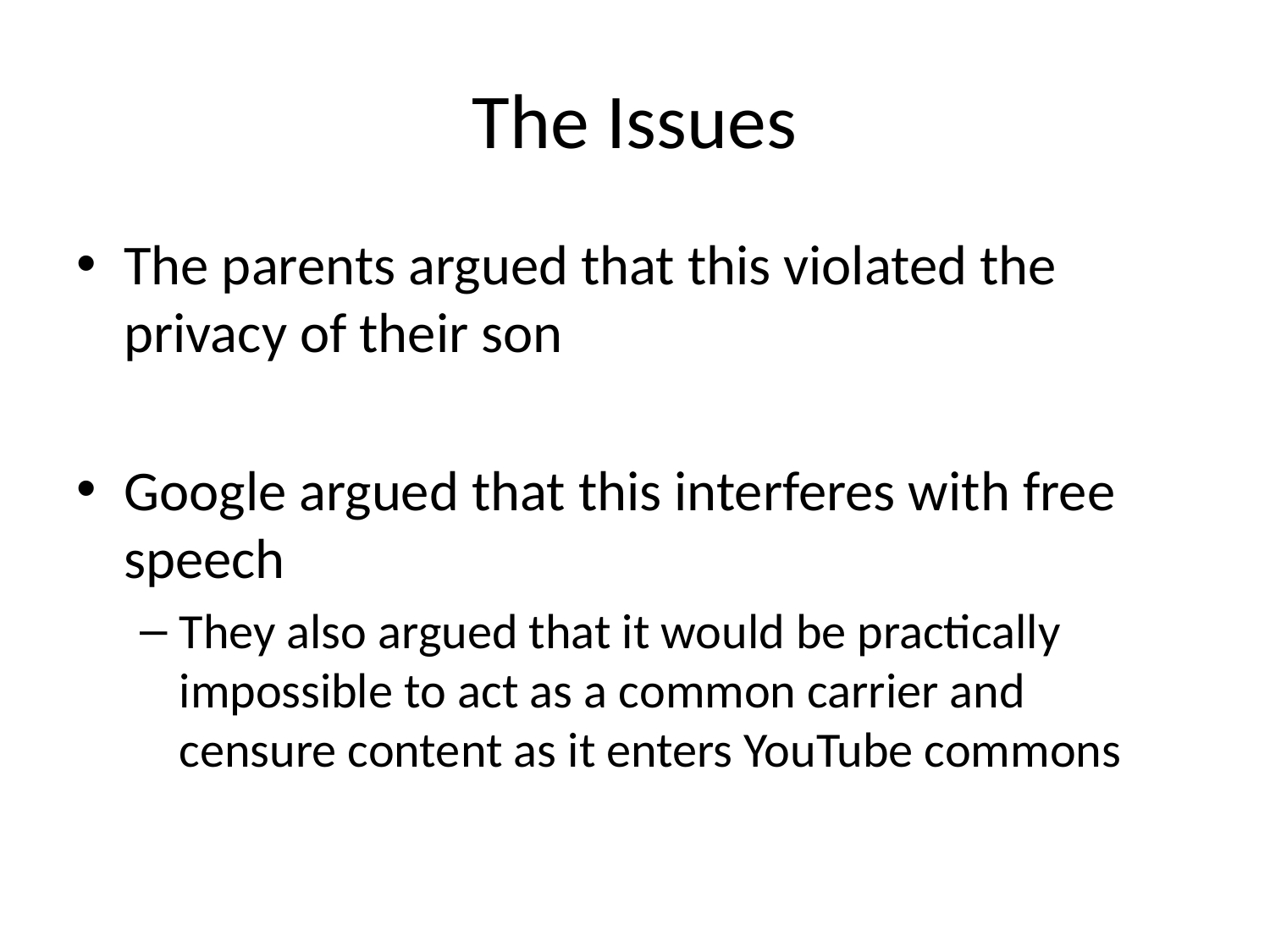

# The Issues
The parents argued that this violated the privacy of their son

Google argued that this interferes with free speech
They also argued that it would be practically impossible to act as a common carrier and censure content as it enters YouTube commons